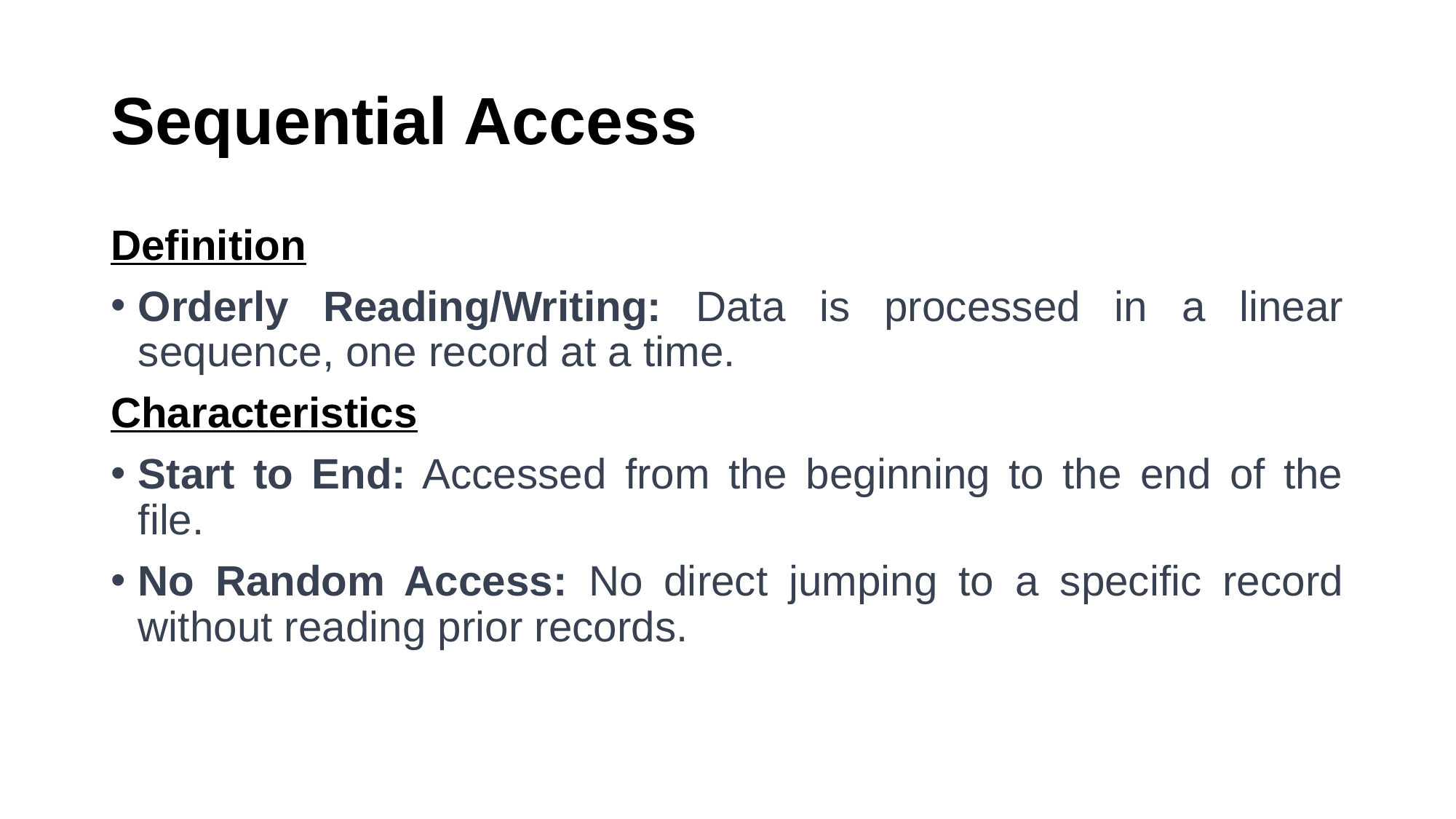

# Sequential Access
Definition
Orderly Reading/Writing: Data is processed in a linear sequence, one record at a time.
Characteristics
Start to End: Accessed from the beginning to the end of the file.
No Random Access: No direct jumping to a specific record without reading prior records.